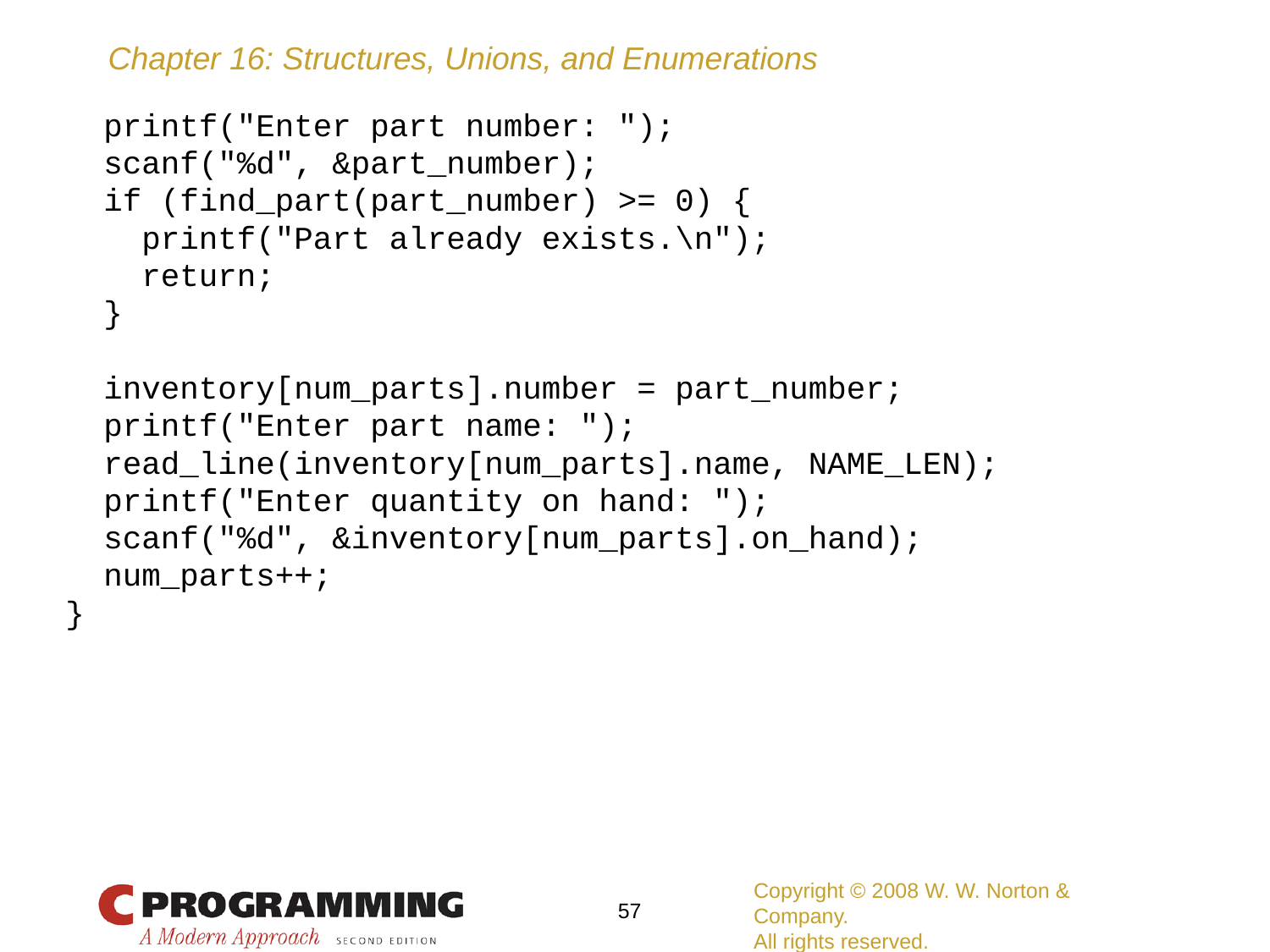

printf("Enter part number: ");
  scanf("%d", &part_number);
  if (find_part(part_number) >= 0) {
    printf("Part already exists.\n");
    return;
  }

  inventory[num_parts].number = part_number;
  printf("Enter part name: ");
  read_line(inventory[num_parts].name, NAME_LEN);
  printf("Enter quantity on hand: ");
  scanf("%d", &inventory[num_parts].on_hand);
  num_parts++;
}
Copyright © 2008 W. W. Norton & Company.
All rights reserved.
57